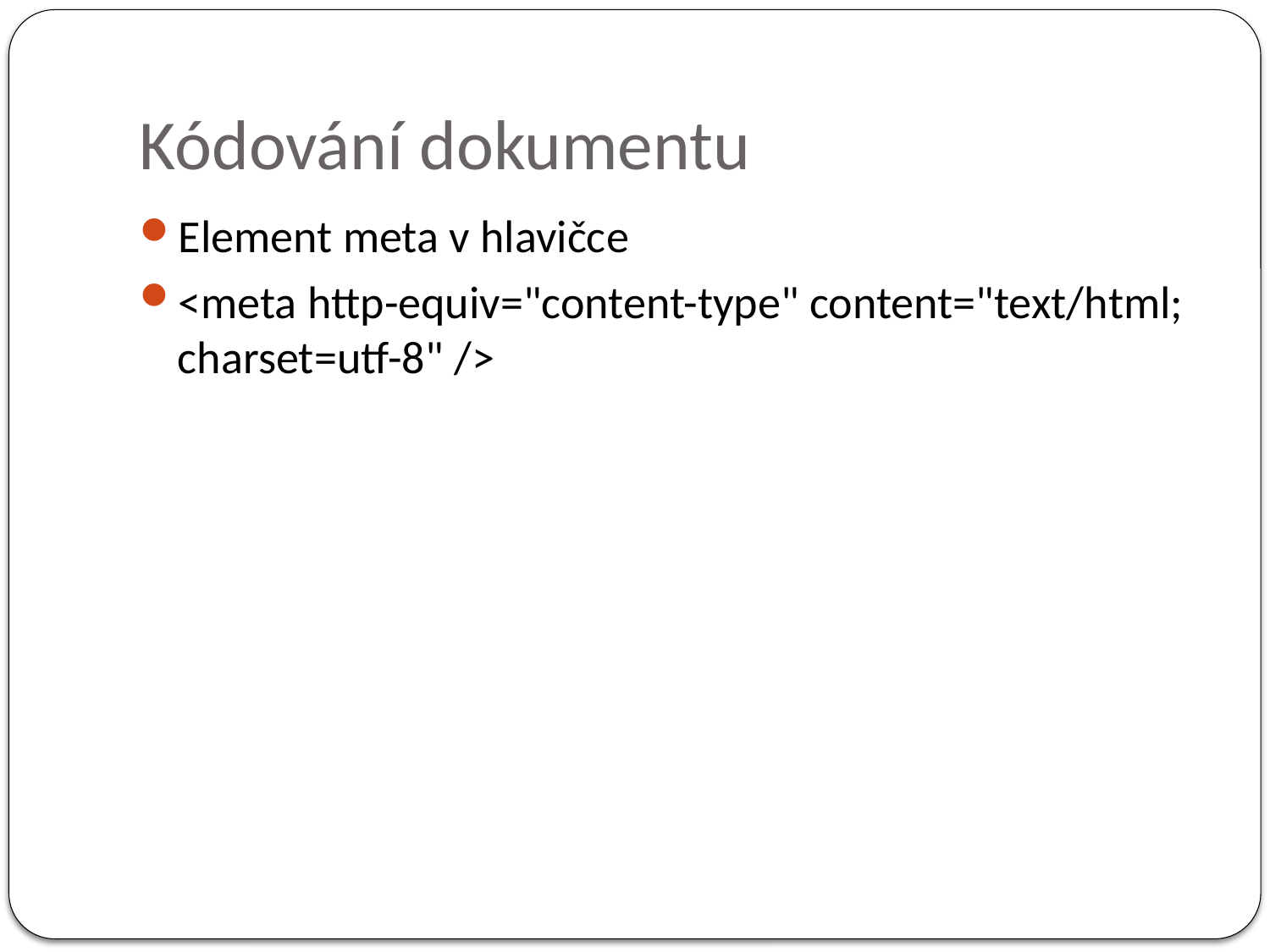

# Kódování dokumentu
Element meta v hlavičce
<meta http-equiv="content-type" content="text/html; charset=utf-8" />